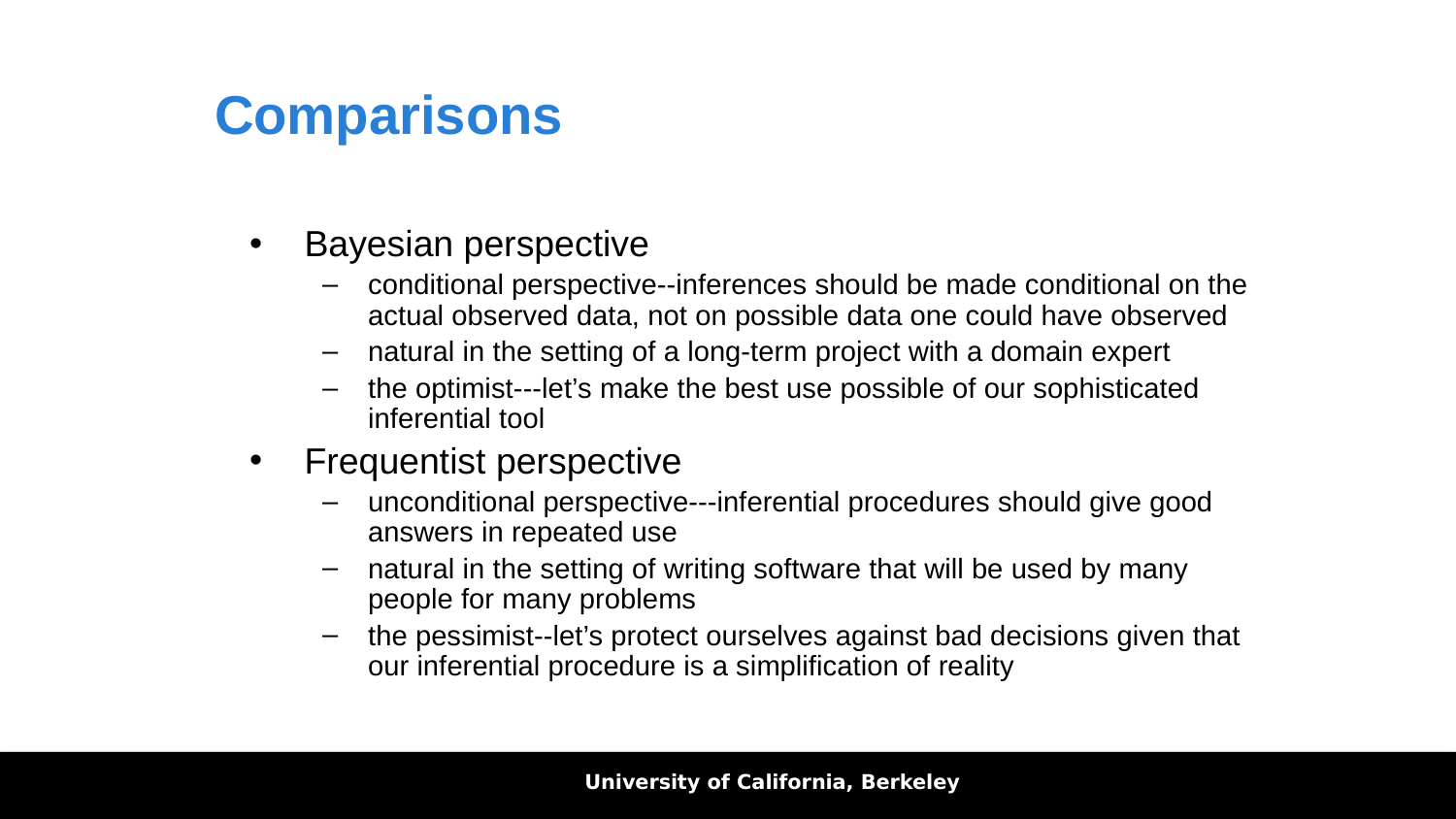

# Comparisons
Bayesian perspective
conditional perspective--inferences should be made conditional on the actual observed data, not on possible data one could have observed
natural in the setting of a long-term project with a domain expert
the optimist---let’s make the best use possible of our sophisticated inferential tool
Frequentist perspective
unconditional perspective---inferential procedures should give good answers in repeated use
natural in the setting of writing software that will be used by many people for many problems
the pessimist--let’s protect ourselves against bad decisions given that our inferential procedure is a simplification of reality

University of California, Berkeley